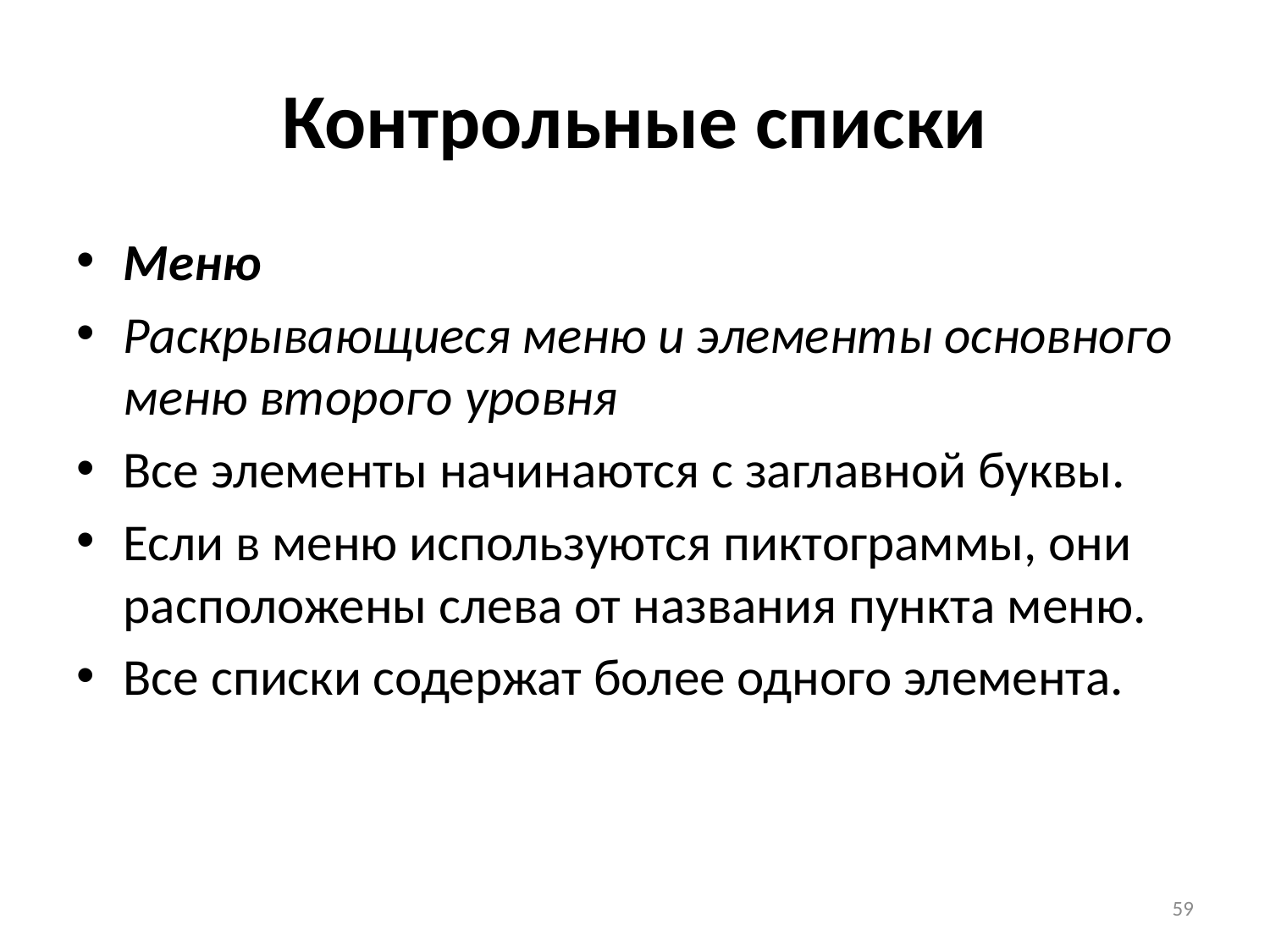

# Контрольные списки
Меню
Раскрывающиеся меню и элементы основного меню второго уровня
Все элементы начинаются с заглавной буквы.
Если в меню используются пиктограммы, они расположены слева от названия пункта меню.
Все списки содержат более одного элемента.

59